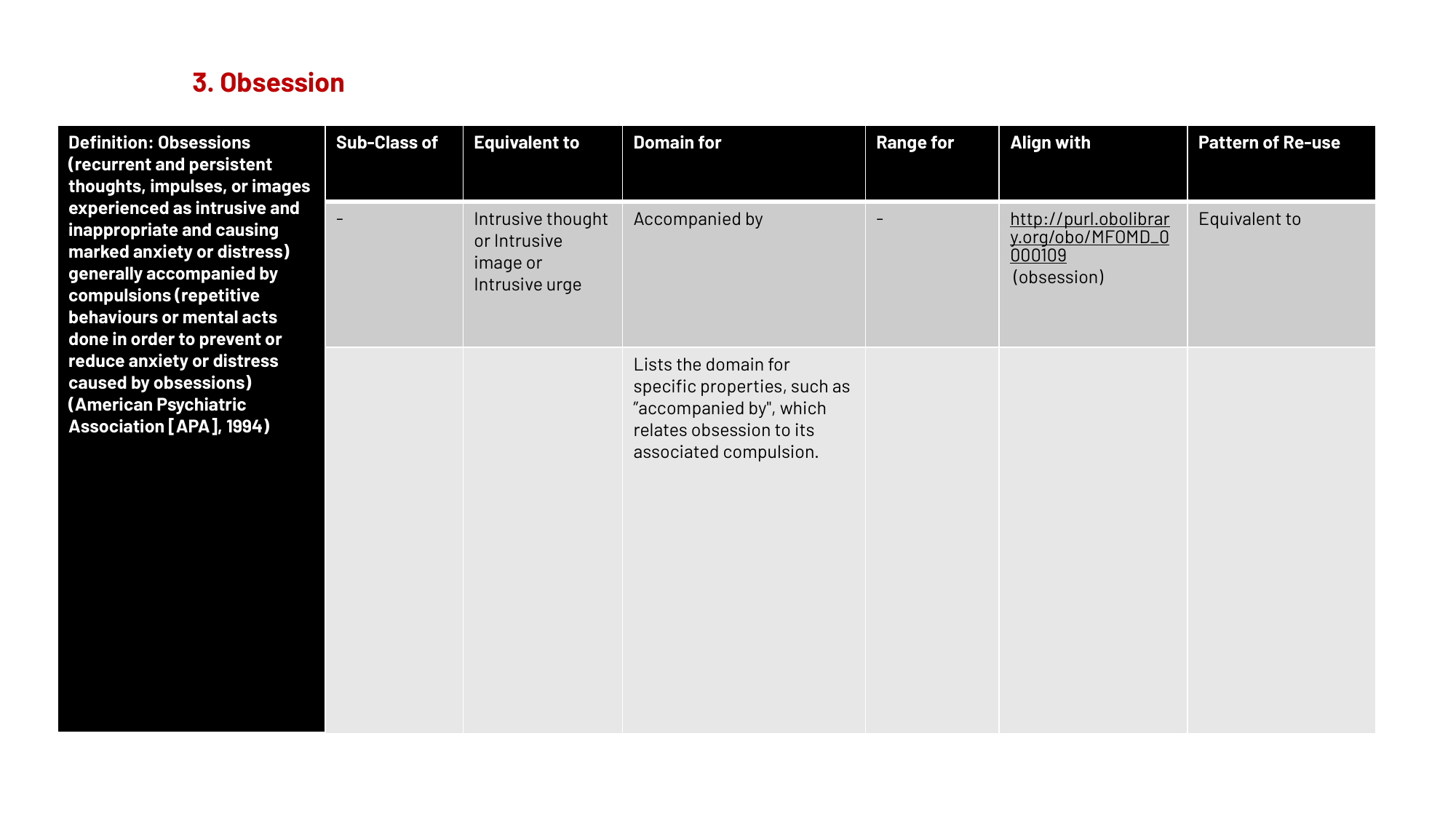

3. Obsession
| Definition: Obsessions (recurrent and persistent thoughts, impulses, or images experienced as intrusive and inappropriate and causing marked anxiety or distress) generally accompanied by compulsions (repetitive behaviours or mental acts done in order to prevent or reduce anxiety or distress caused by obsessions) (American Psychiatric Association [APA], 1994) | Sub-Class of | Equivalent to | Domain for | Range for | Align with | Pattern of Re-use |
| --- | --- | --- | --- | --- | --- | --- |
|  | - | Intrusive thought or Intrusive image or Intrusive urge | Accompanied by | - | http://purl.obolibrary.org/obo/MFOMD\_0000109 (obsession) | Equivalent to |
|  |  |  | Lists the domain for specific properties, such as ”accompanied by", which relates obsession to its associated compulsion. |  |  |  |
We align our "obsession" class with the "obsession" class from MFOMD, which is defined as a subclass of "pathological mental process." This, in turn, is a subclass of
"manifestation of some mental disorder." The relationship "manifestation of some mental disorder" specifies that these pathological mental processes are manifestations
of mental disorders. This helps in understanding that these mental processes are not standalone issues but are symptoms or components of broader mental health conditions.